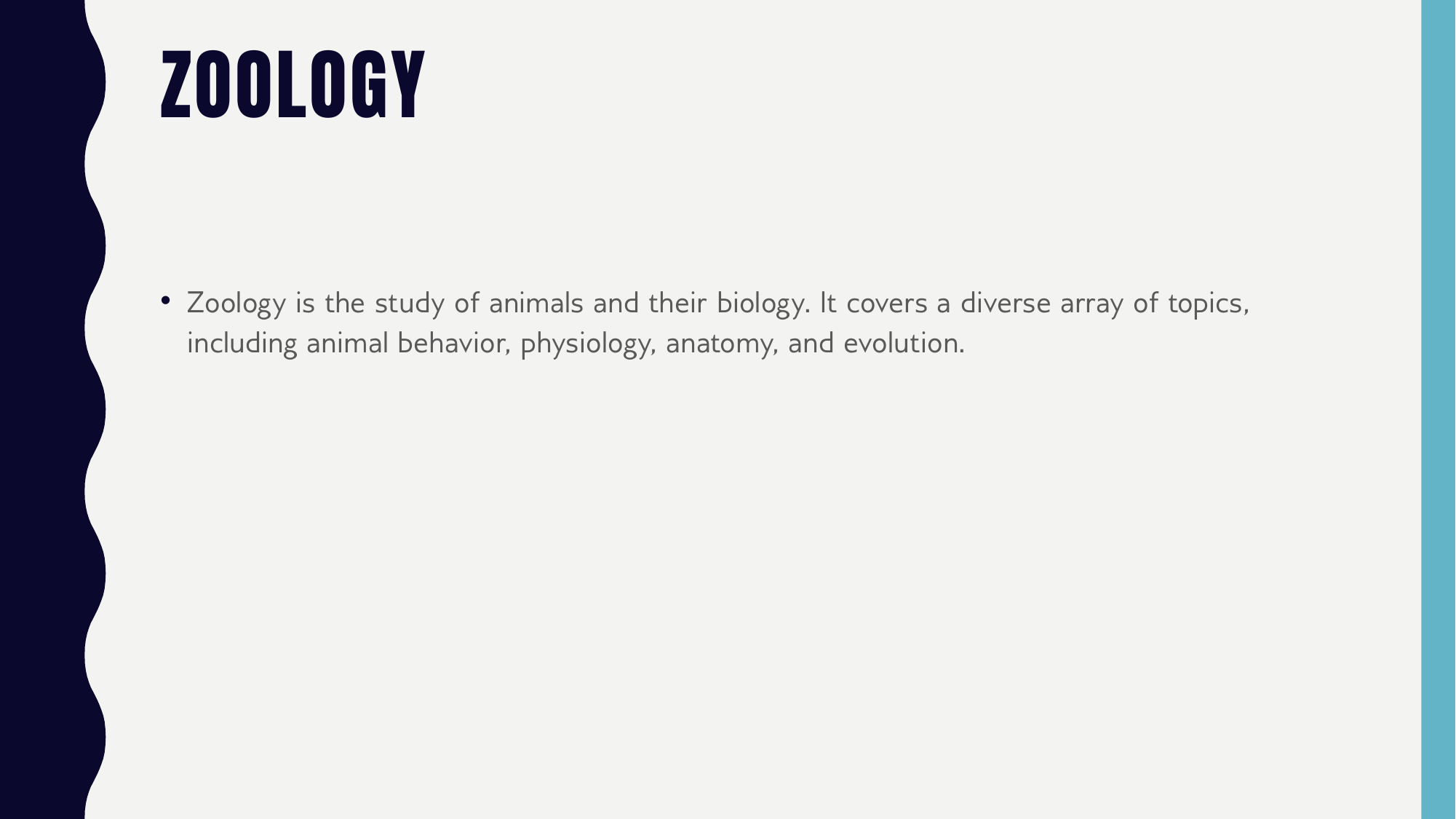

# Zoology
Zoology is the study of animals and their biology. It covers a diverse array of topics, including animal behavior, physiology, anatomy, and evolution.